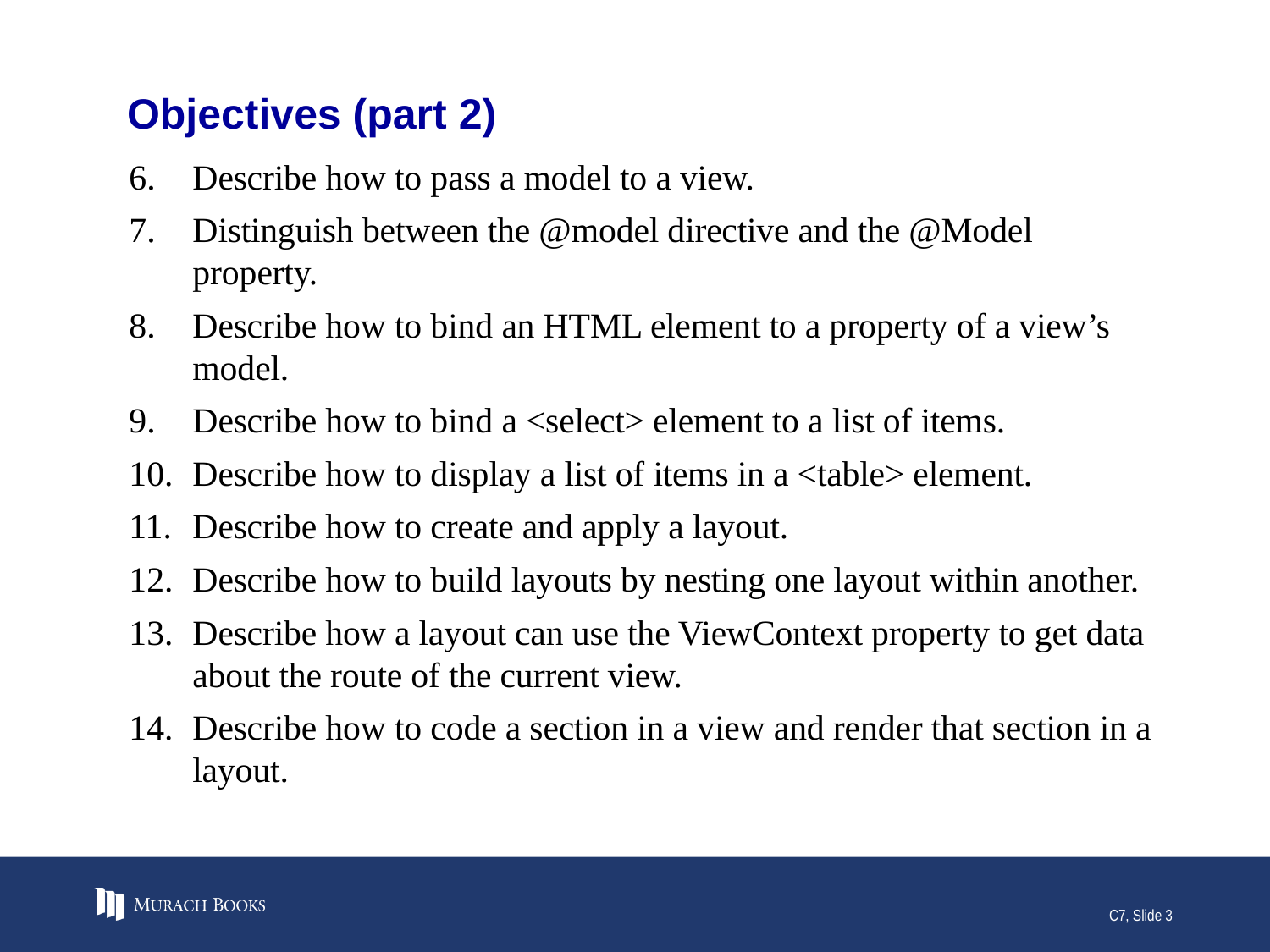

# Objectives (part 2)
Describe how to pass a model to a view.
Distinguish between the @model directive and the @Model property.
Describe how to bind an HTML element to a property of a view’s model.
Describe how to bind a <select> element to a list of items.
Describe how to display a list of items in a <table> element.
Describe how to create and apply a layout.
Describe how to build layouts by nesting one layout within another.
Describe how a layout can use the ViewContext property to get data about the route of the current view.
Describe how to code a section in a view and render that section in a layout.

C7, Slide 3